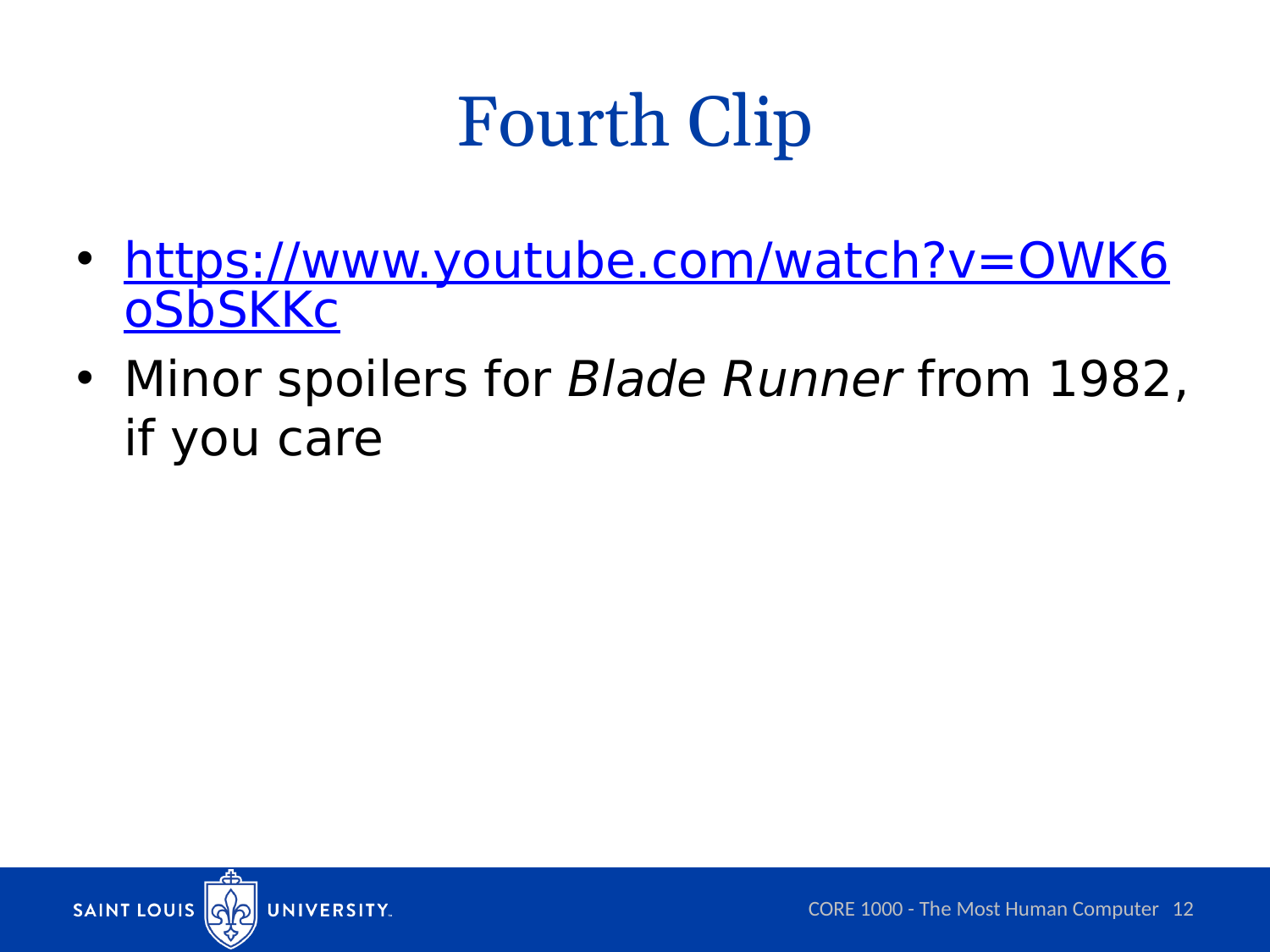

# Fourth Clip
https://www.youtube.com/watch?v=OWK6oSbSKKc
Minor spoilers for Blade Runner from 1982, if you care

CORE 1000 - The Most Human Computer
12